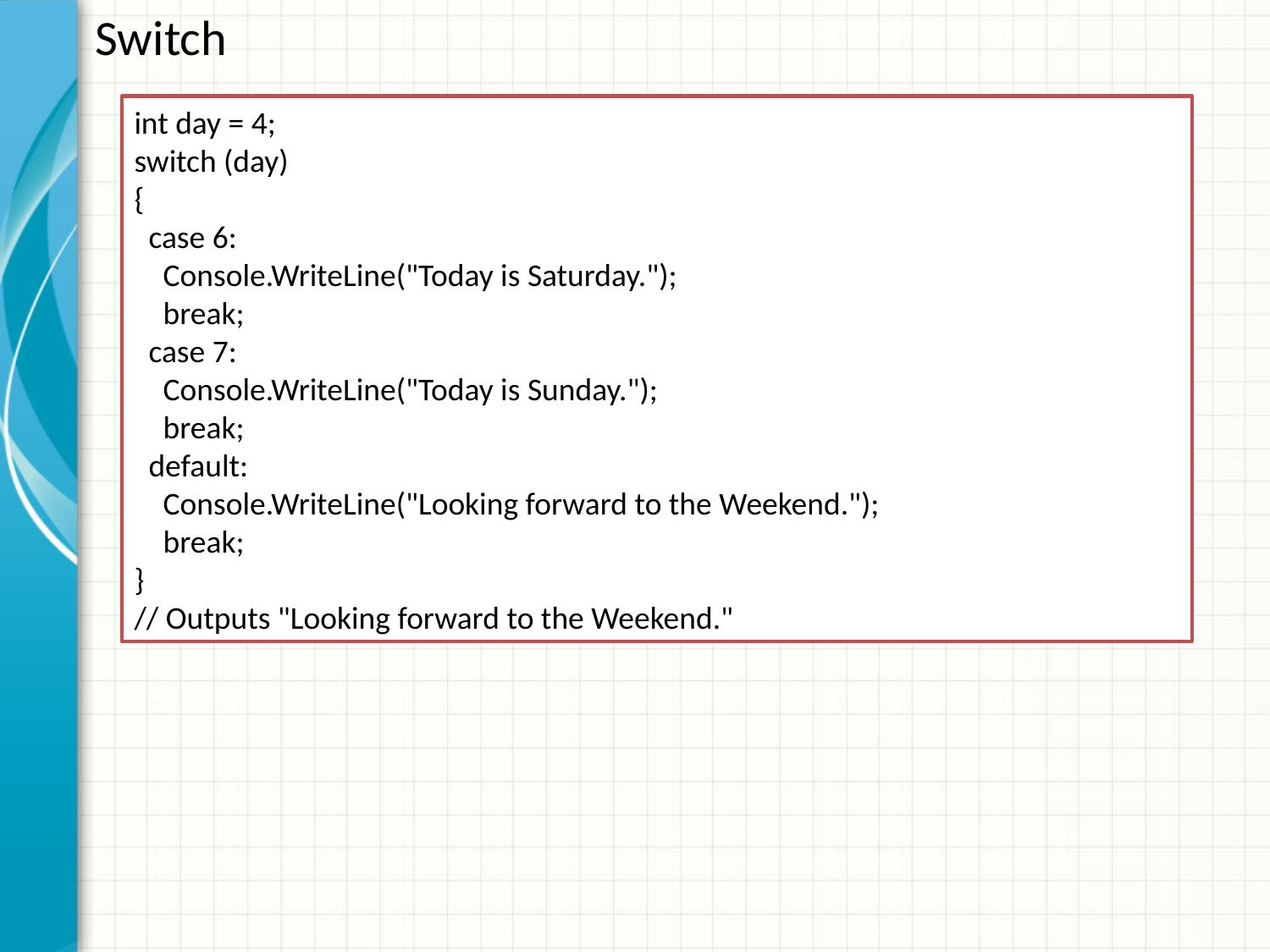

Switch
int day = 4;
switch (day)
{
  case 6:
    Console.WriteLine("Today is Saturday.");
    break;
  case 7:
    Console.WriteLine("Today is Sunday.");
    break;
  default:
    Console.WriteLine("Looking forward to the Weekend.");
    break;
}
// Outputs "Looking forward to the Weekend."